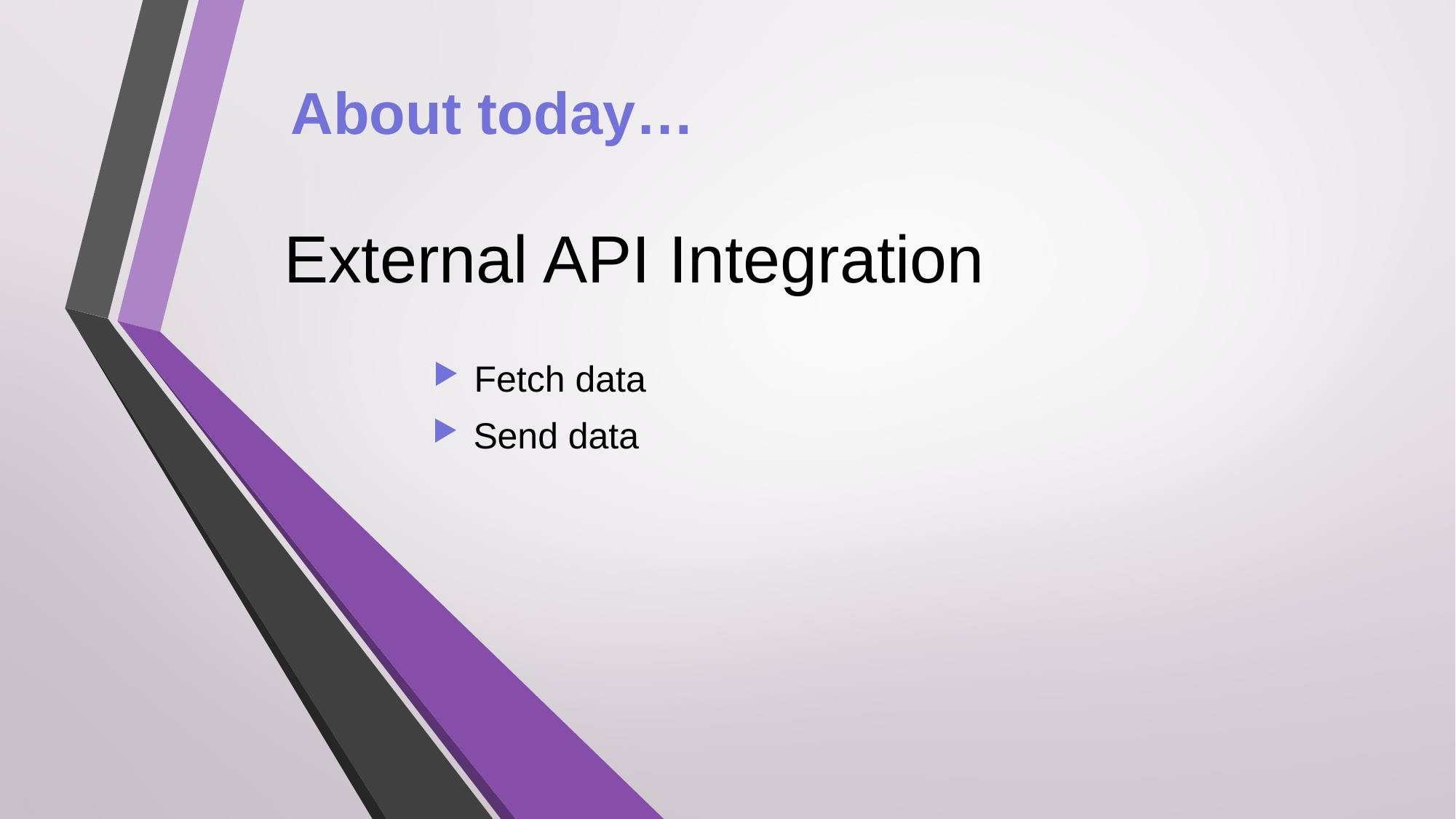

About today…
External API Integration
Fetch data
Send data